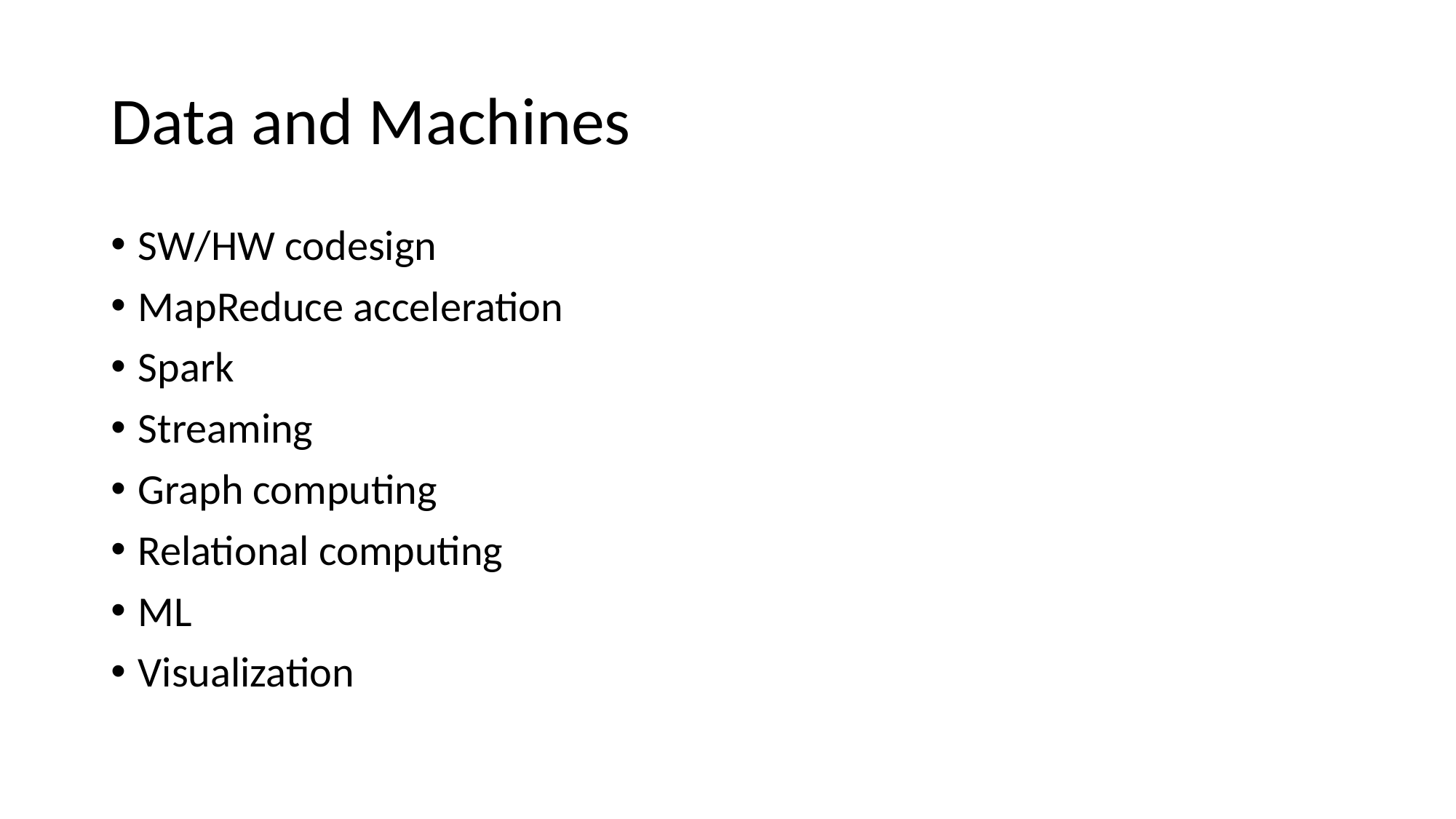

# Data and Machines
SW/HW codesign
MapReduce acceleration
Spark
Streaming
Graph computing
Relational computing
ML
Visualization